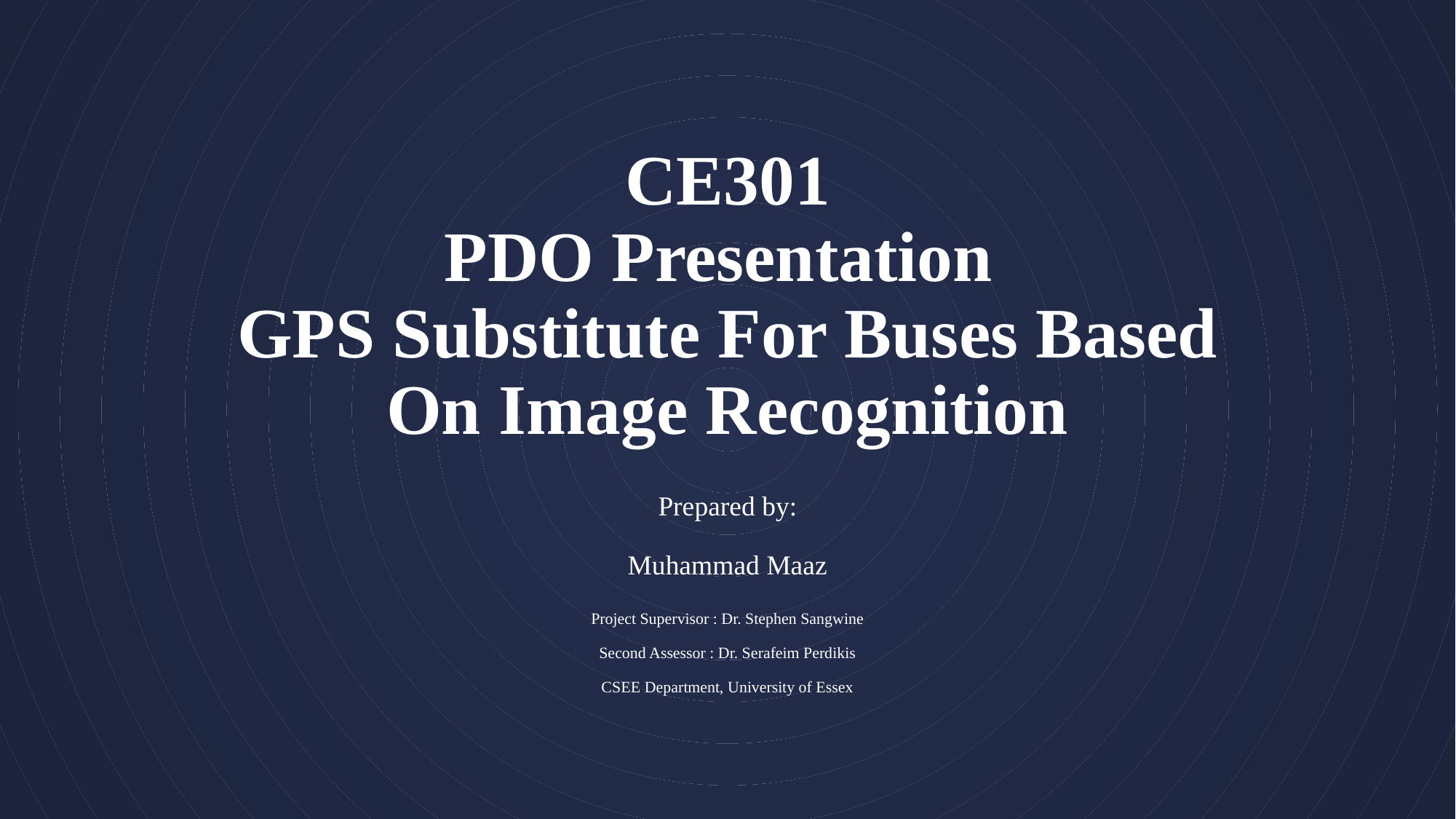

# CE301 PDO Presentation GPS Substitute For Buses Based On Image Recognition
Prepared by:

Muhammad Maaz

Project Supervisor : Dr. Stephen Sangwine
Second Assessor : Dr. Serafeim Perdikis

CSEE Department, University of Essex